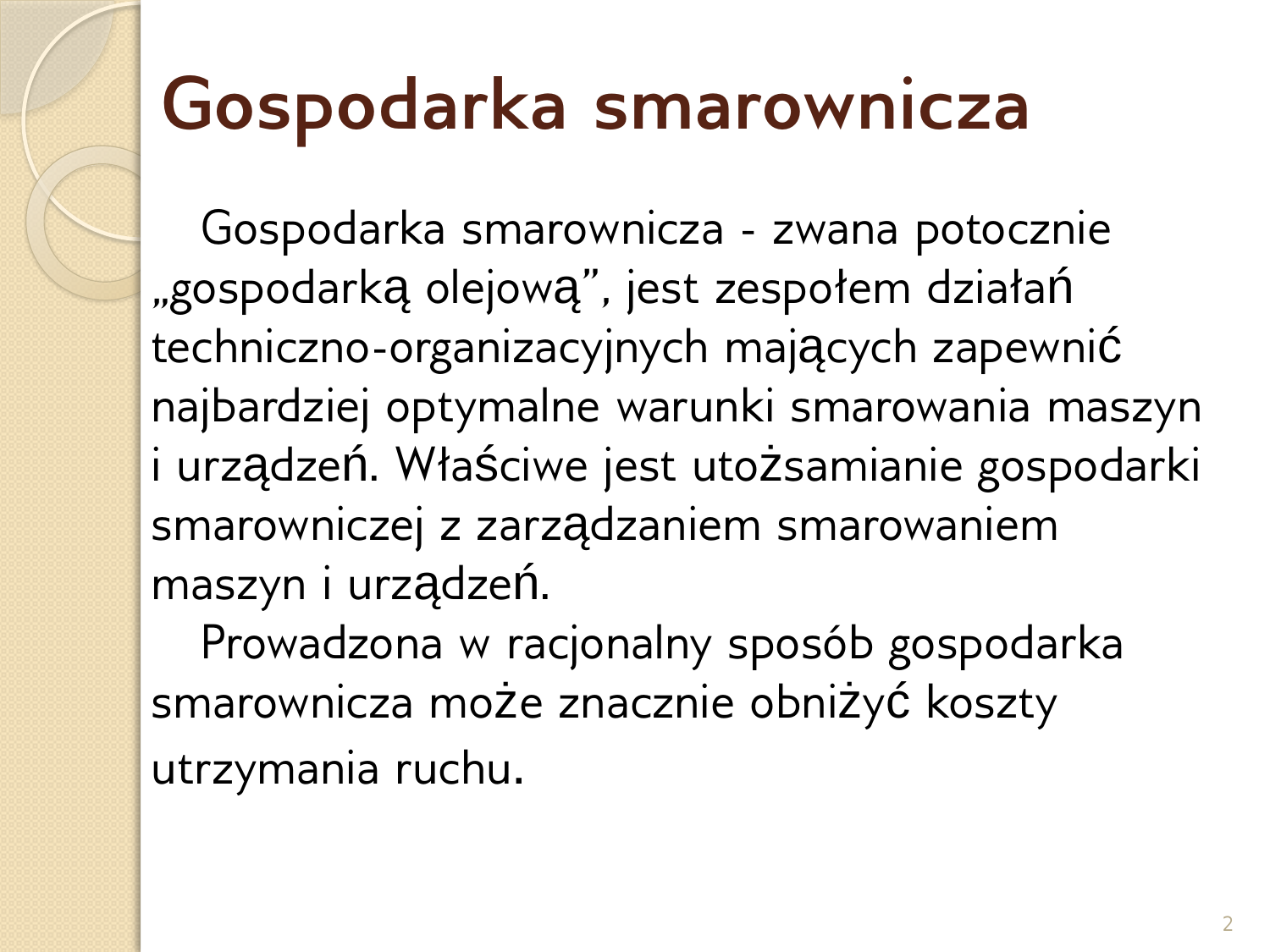

# Gospodarka smarownicza
Gospodarka smarownicza - zwana potocznie „gospodarką olejową”, jest zespołem działań techniczno-organizacyjnych mających zapewnić najbardziej optymalne warunki smarowania maszyn i urządzeń. Właściwe jest utożsamianie gospodarki smarowniczej z zarządzaniem smarowaniem maszyn i urządzeń.
Prowadzona w racjonalny sposób gospodarka smarownicza może znacznie obniżyć koszty utrzymania ruchu.
2